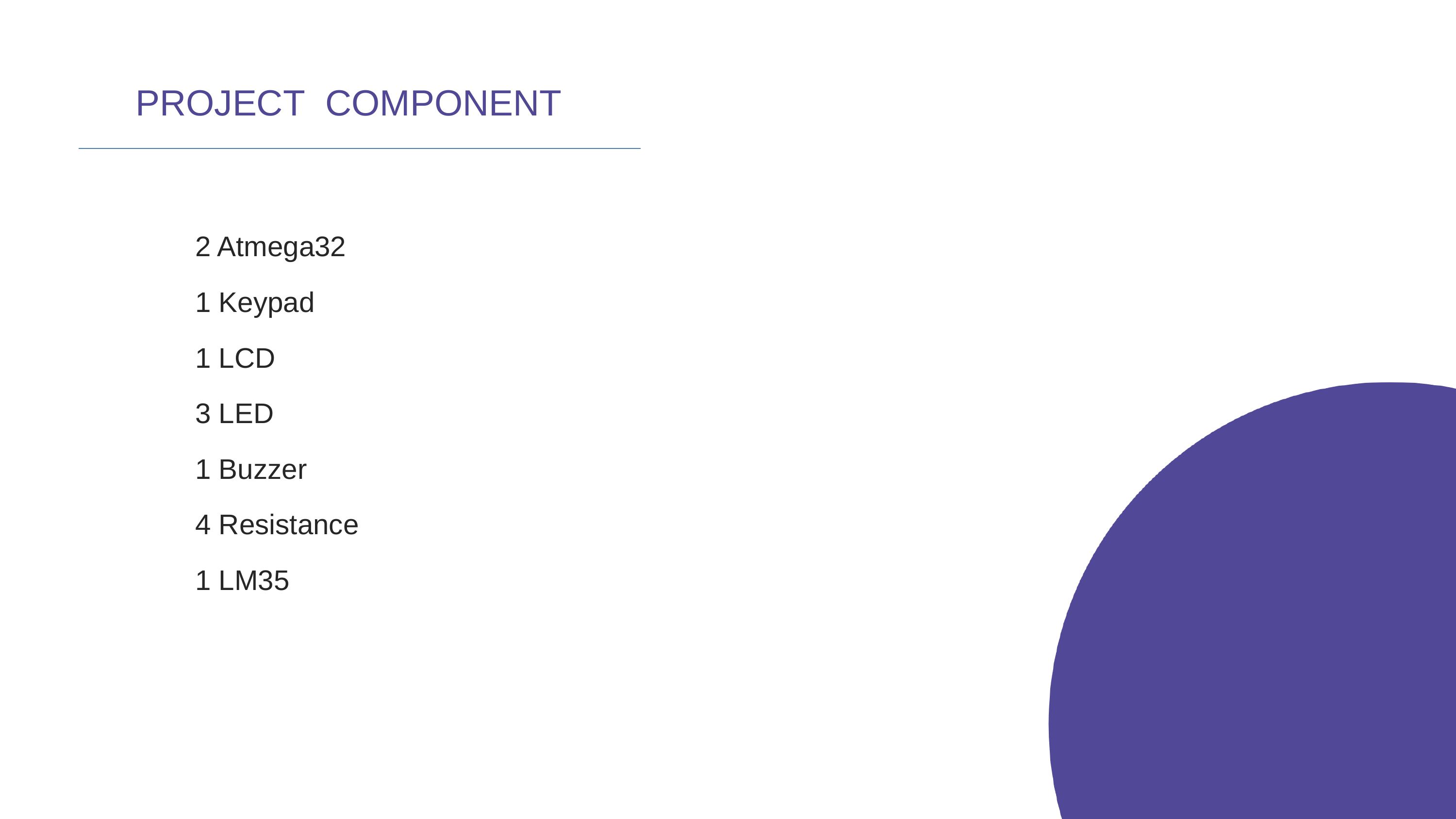

PROJECT  COMPONENT
2 Atmega32
1 Keypad
1 LCD
3 LED
1 Buzzer
4 Resistance
1 LM35